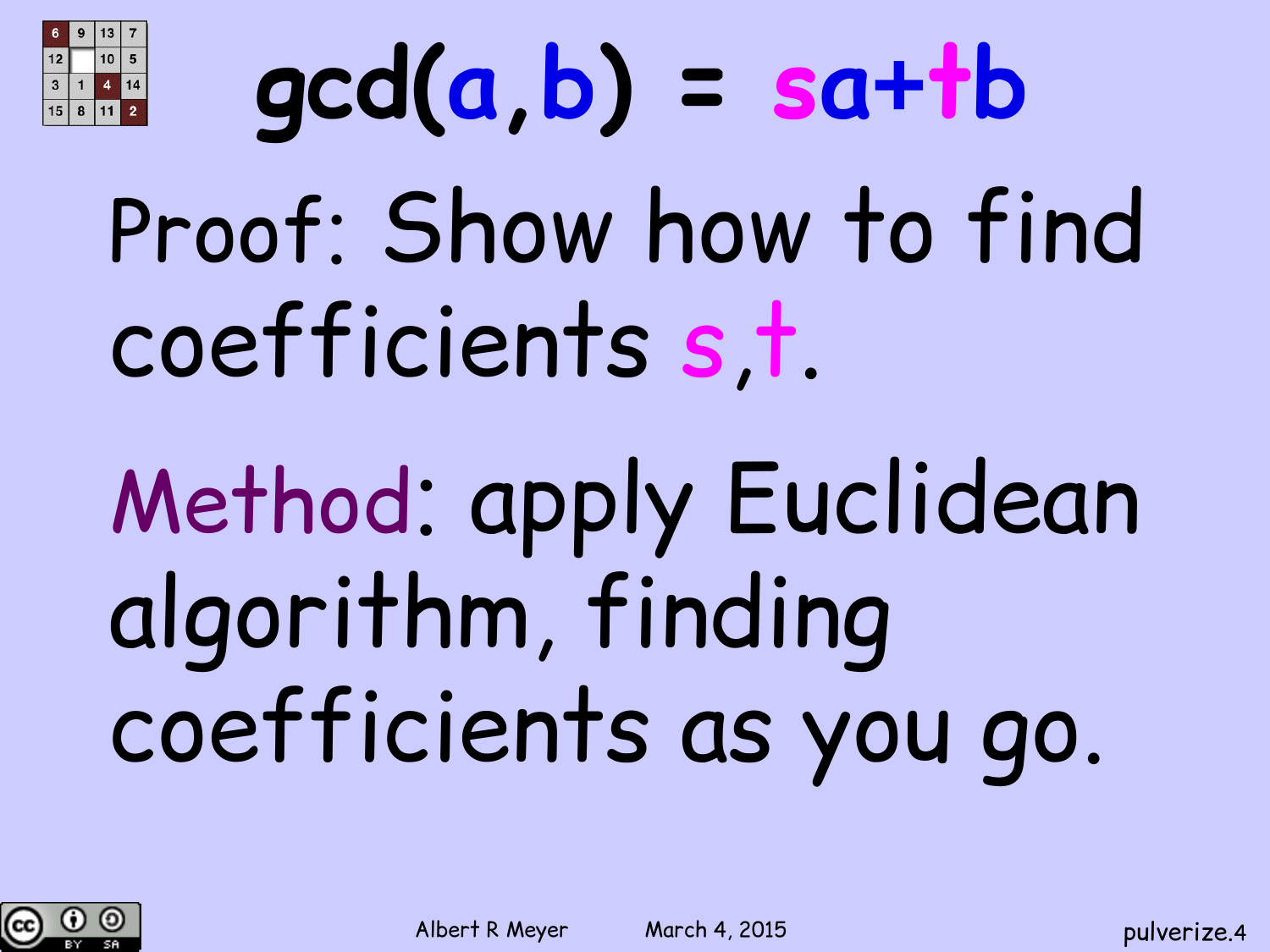

# gcd(a,b) = sa+tb
Proof: Show how to find
coefficients s,t.
Method: apply Euclidean
algorithm, finding
coefficients as you go.
pulverize.4